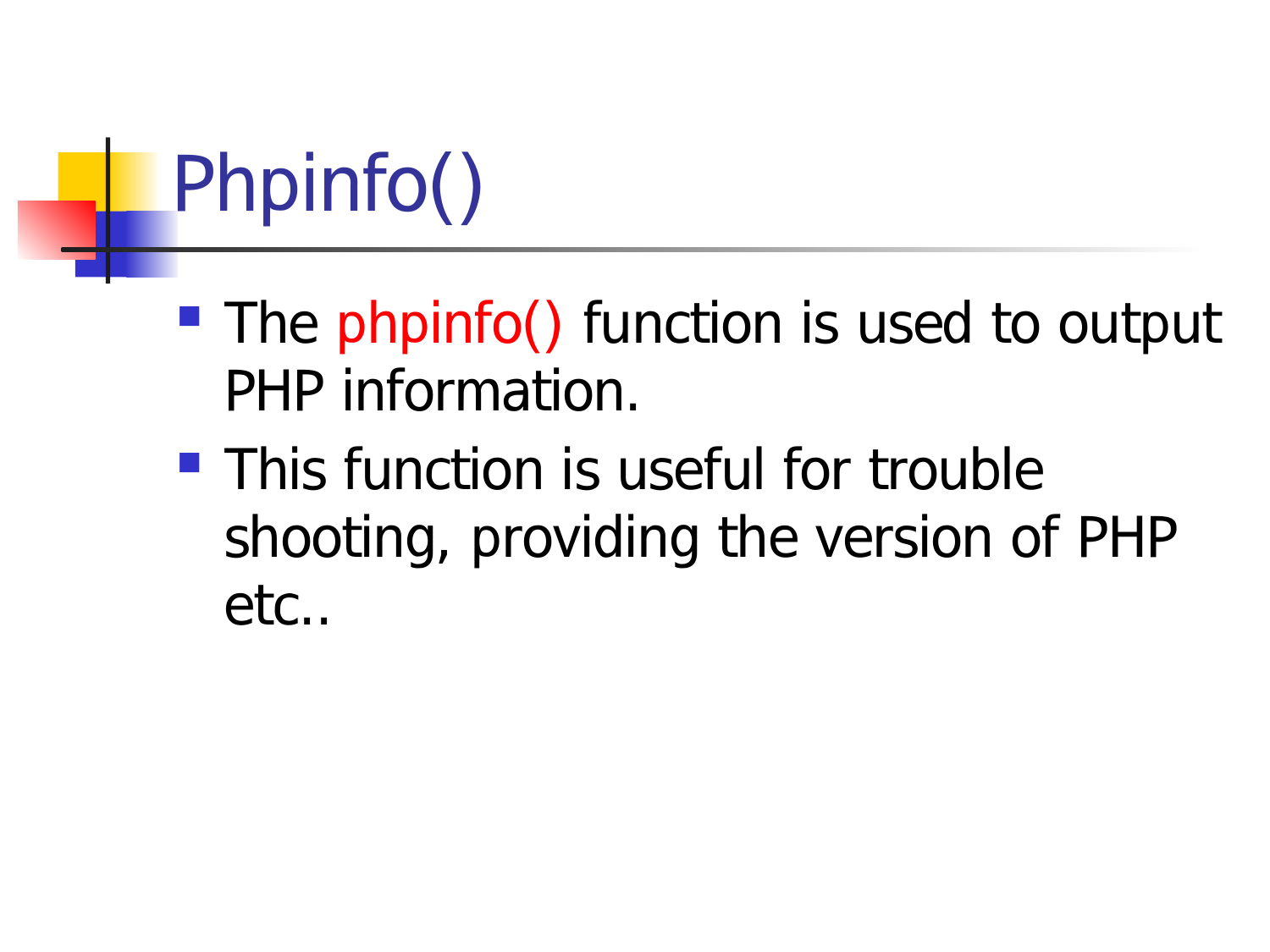

# Phpinfo()
The phpinfo() function is used to output PHP information.
This function is useful for trouble shooting, providing the version of PHP etc..